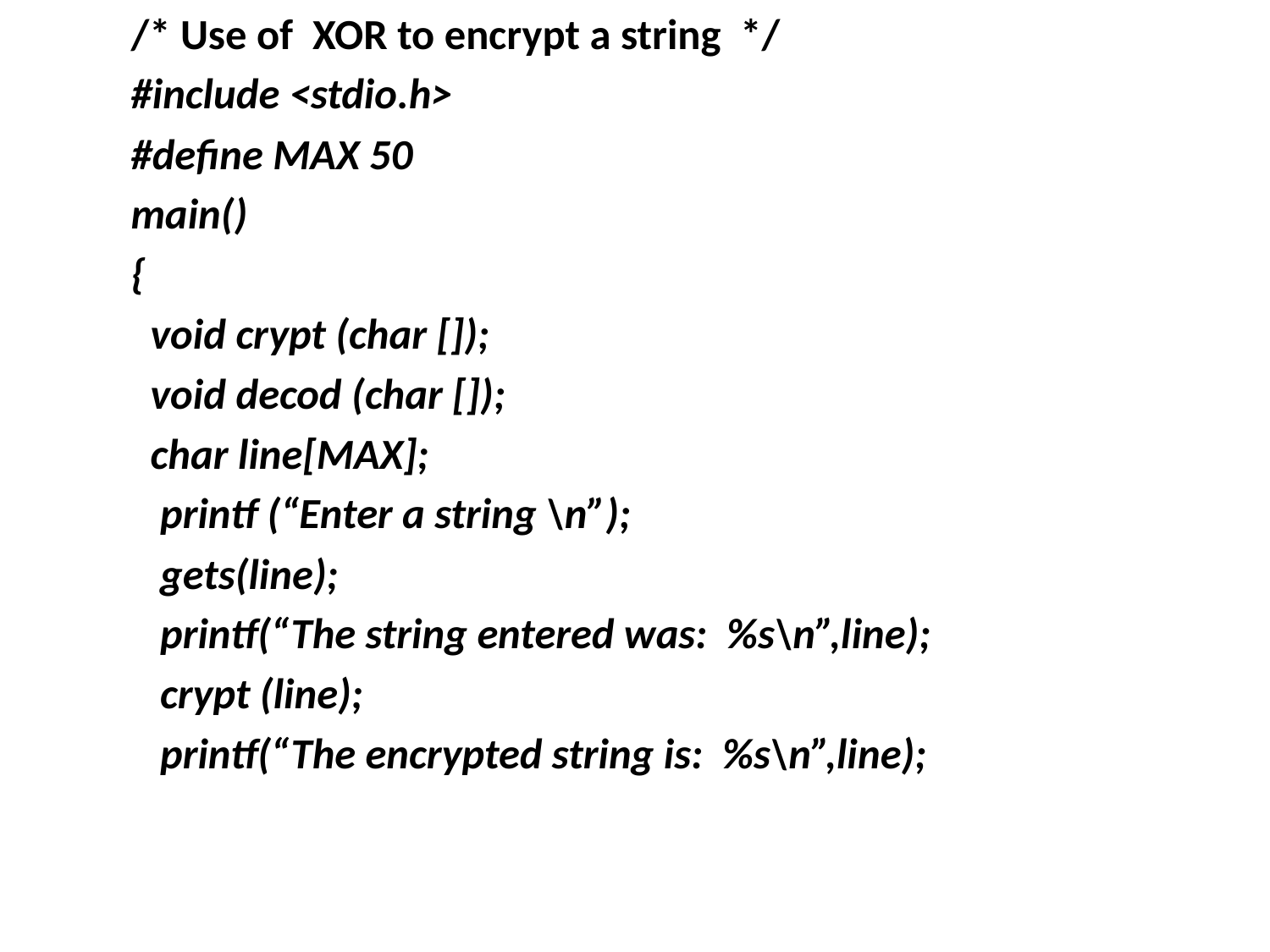

/* Use of  XOR to encrypt a string  */
#include <stdio.h>
#define MAX 50
main()
{
  void crypt (char []);
  void decod (char []);
  char line[MAX];
   printf (“Enter a string \n”);
   gets(line);
   printf(“The string entered was:  %s\n”,line);
   crypt (line);
   printf(“The encrypted string is:  %s\n”,line);

#